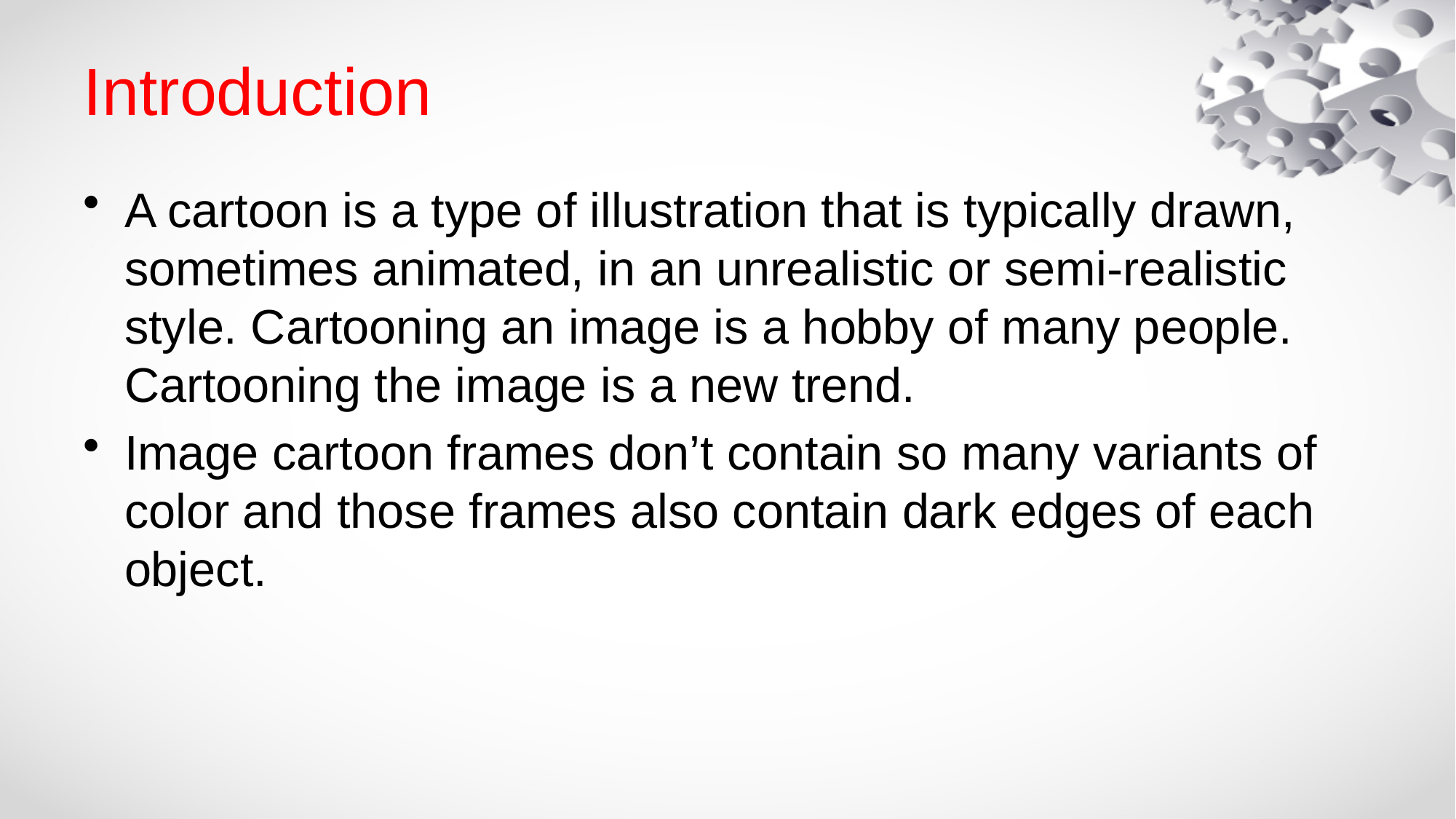

# Introduction
A cartoon is a type of illustration that is typically drawn, sometimes animated, in an unrealistic or semi-realistic style. Cartooning an image is a hobby of many people. Cartooning the image is a new trend.
Image cartoon frames don’t contain so many variants of color and those frames also contain dark edges of each object.